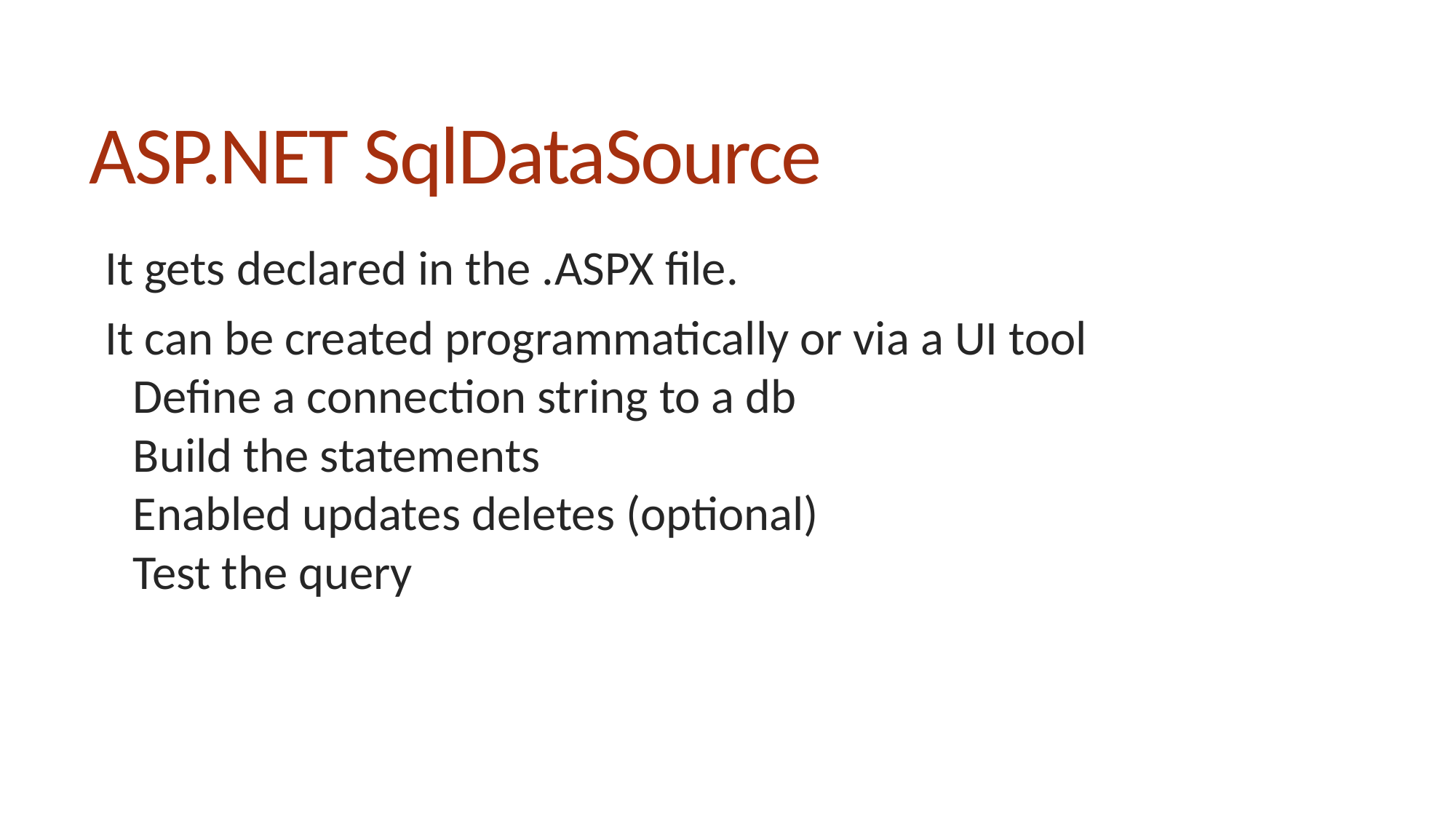

# ASP.NET SqlDataSource
It gets declared in the .ASPX file.
It can be created programmatically or via a UI tool
Define a connection string to a db
Build the statements
Enabled updates deletes (optional)
Test the query